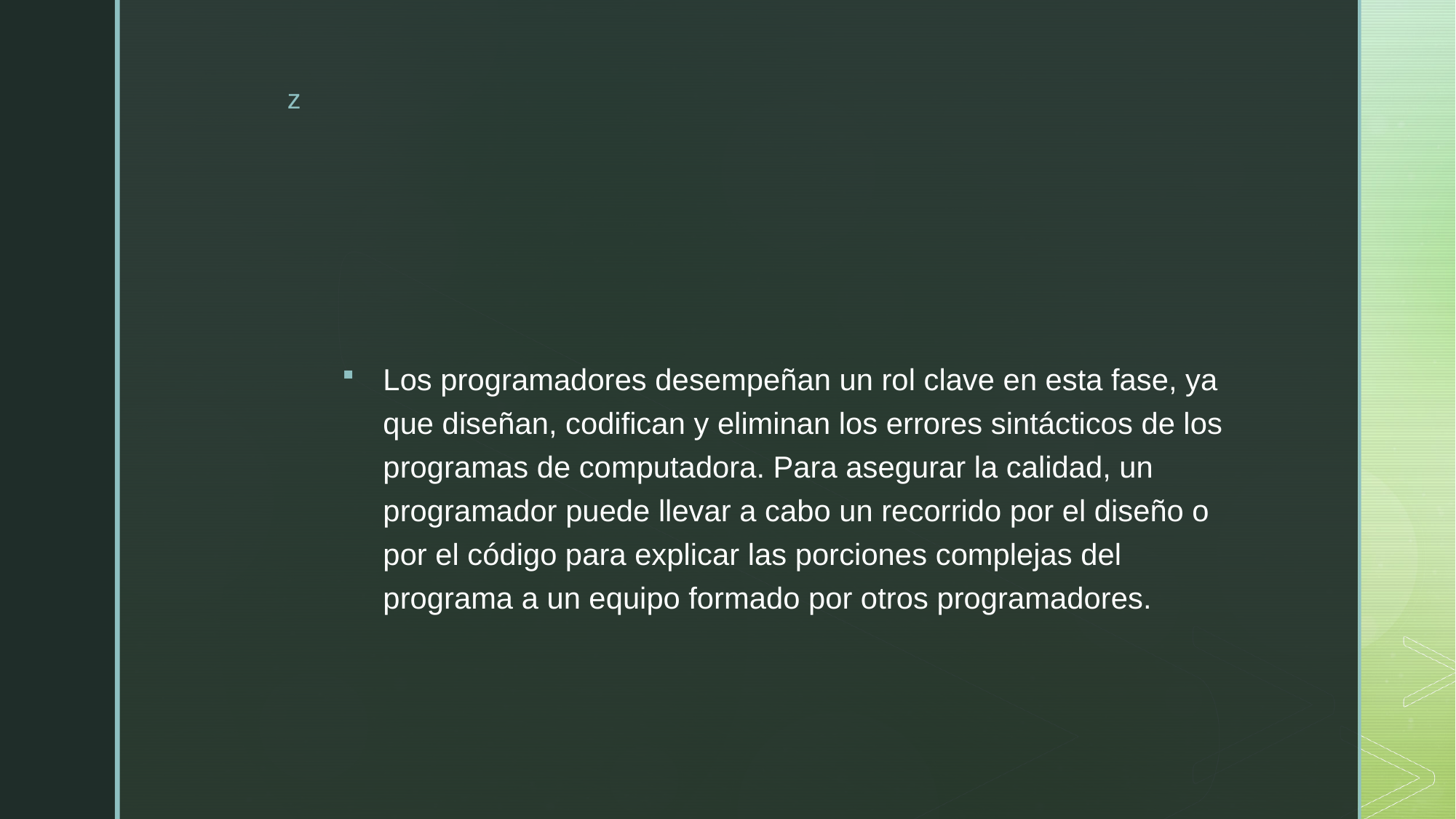

#
Los programadores desempeñan un rol clave en esta fase, ya que diseñan, codifican y eliminan los errores sintácticos de los programas de computadora. Para asegurar la calidad, un programador puede llevar a cabo un recorrido por el diseño o por el código para explicar las porciones complejas del programa a un equipo formado por otros programadores.